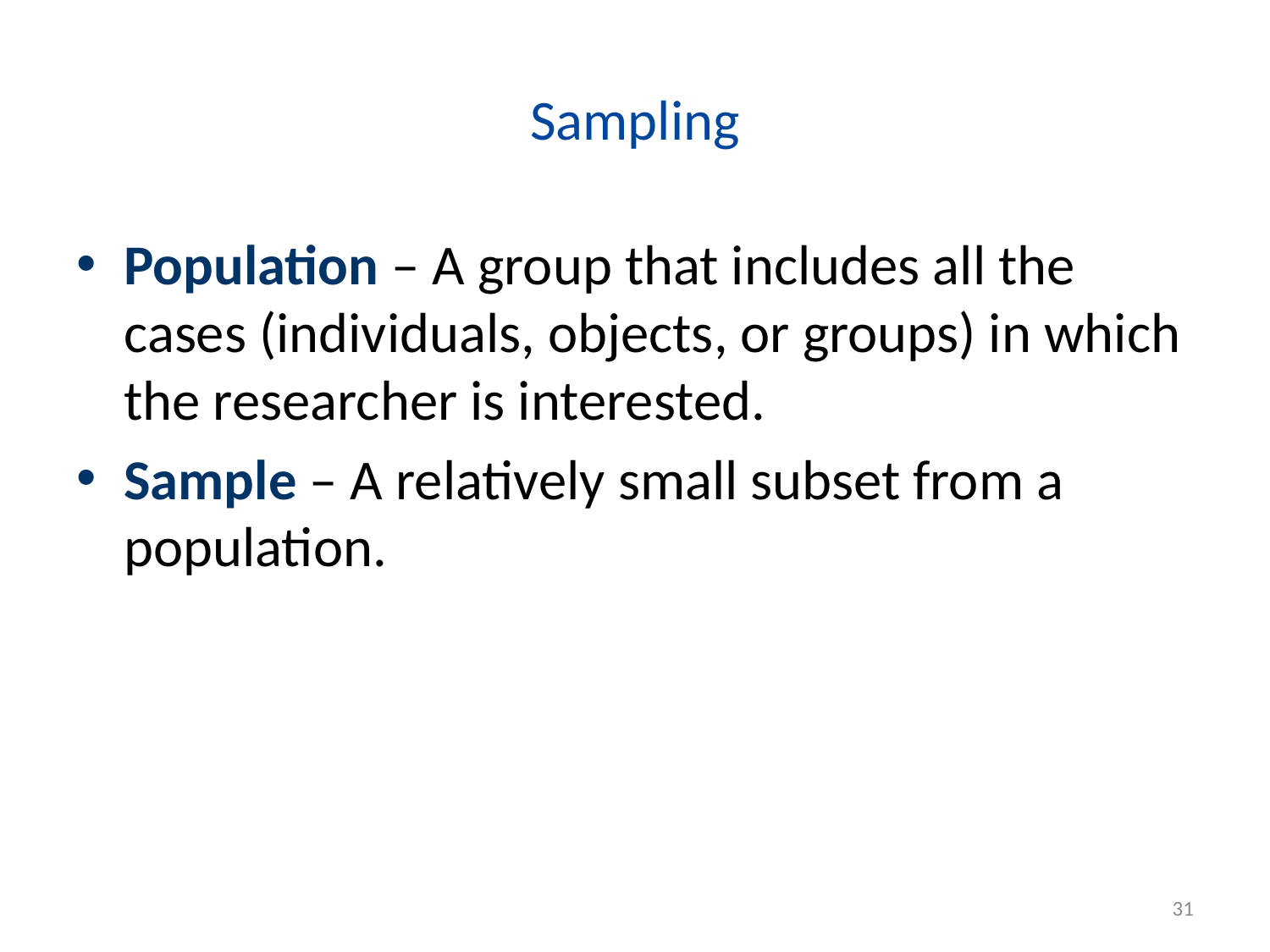

# Sampling
Population – A group that includes all the cases (individuals, objects, or groups) in which the researcher is interested.
Sample – A relatively small subset from a population.

31